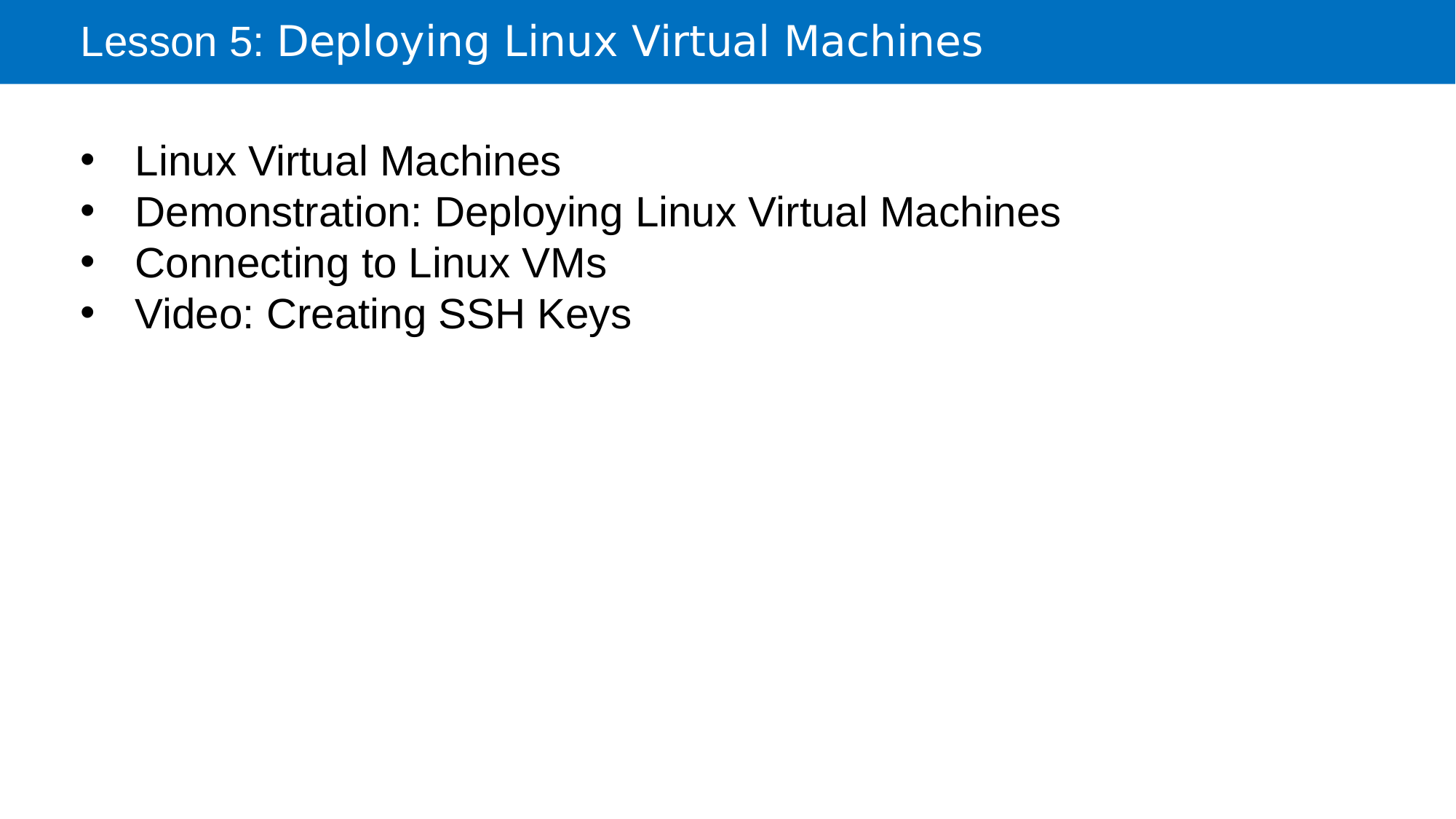

Lesson 5: Deploying Linux Virtual Machines
Linux Virtual Machines
Demonstration: Deploying Linux Virtual Machines
Connecting to Linux VMs
Video: Creating SSH Keys